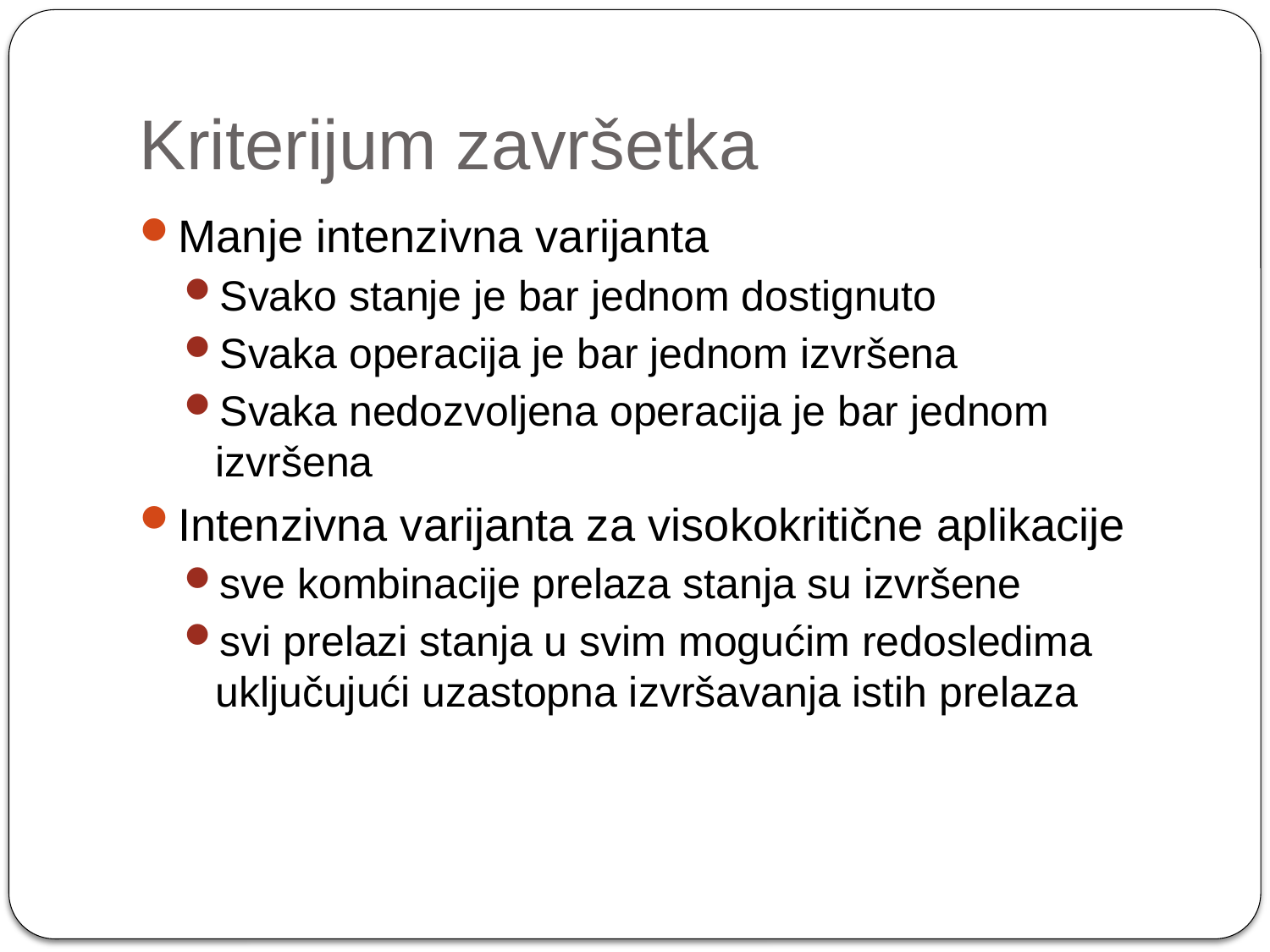

# Kriterijum završetka
Manje intenzivna varijanta
Svako stanje je bar jednom dostignuto
Svaka operacija je bar jednom izvršena
Svaka nedozvoljena operacija je bar jednom izvršena
Intenzivna varijanta za visokokritične aplikacije
sve kombinacije prelaza stanja su izvršene
svi prelazi stanja u svim mogućim redosledima uključujući uzastopna izvršavanja istih prelaza